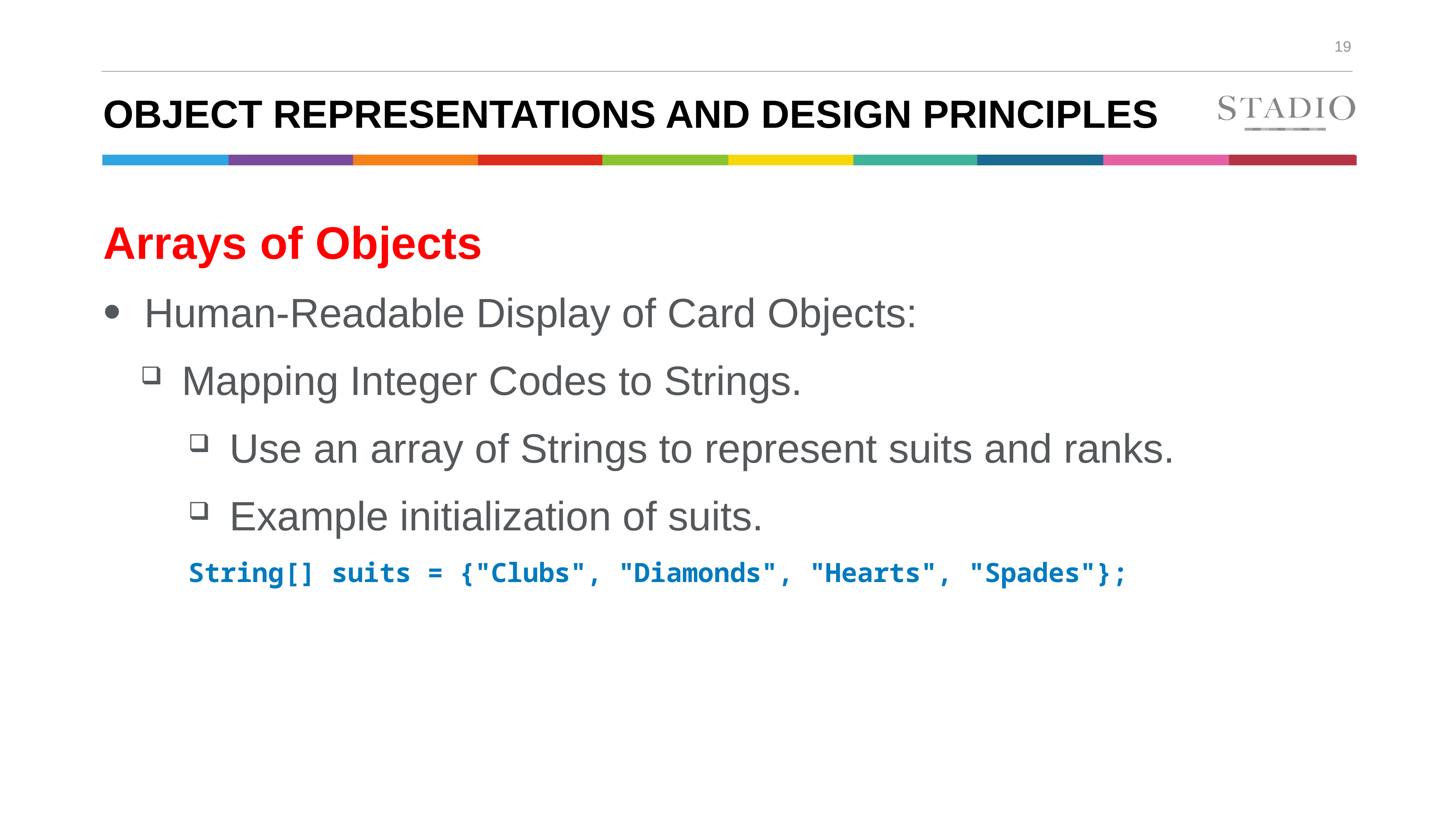

# Object Representations and Design Principles

Arrays of Objects
Human-Readable Display of Card Objects:
Mapping Integer Codes to Strings.
Use an array of Strings to represent suits and ranks.
Example initialization of suits.
String[] suits = {"Clubs", "Diamonds", "Hearts", "Spades"};